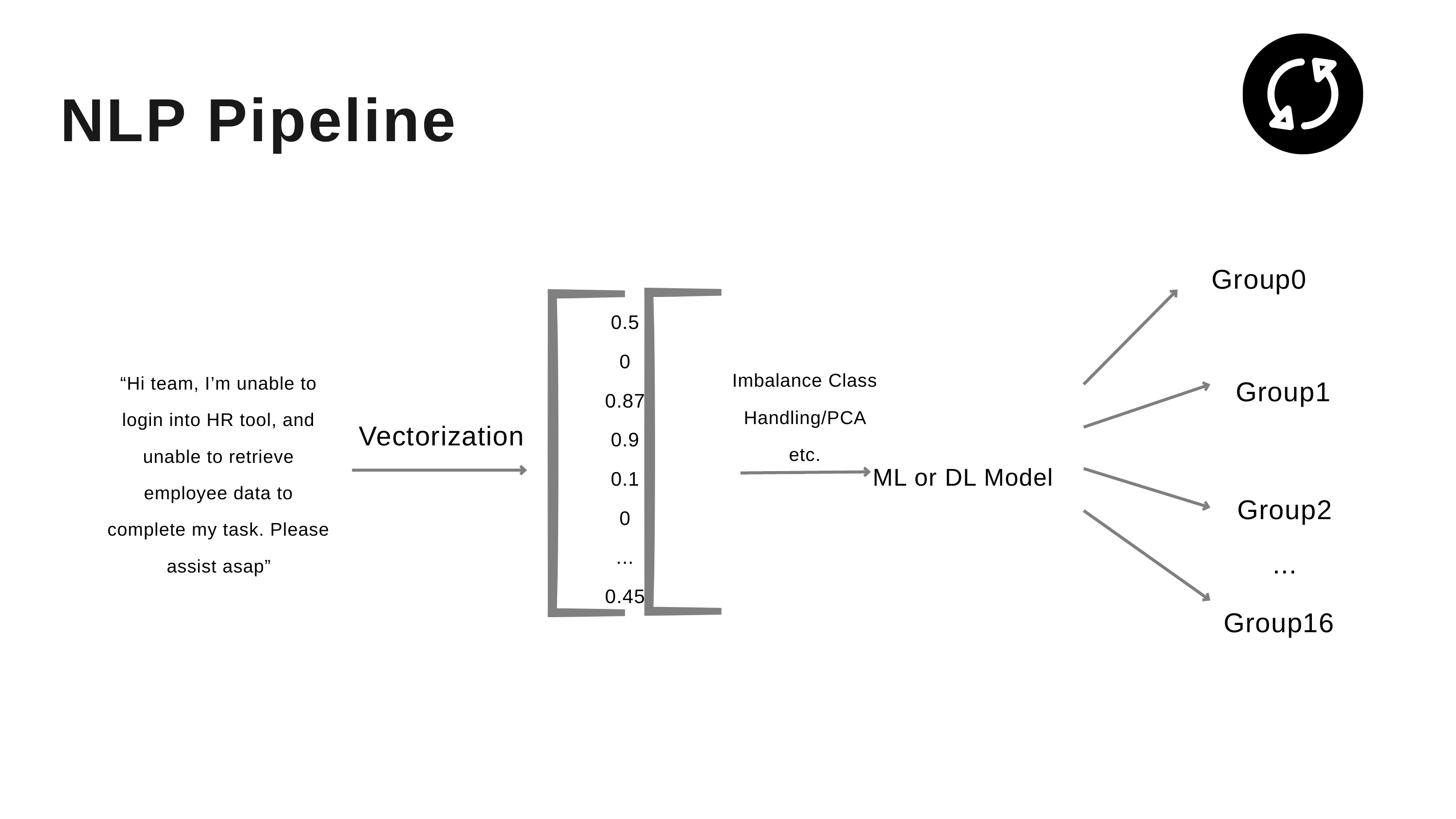

NLP Pipeline
Group0

0.5
0
0.87
0.9
0.1
0
...
0.45
Group1
Imbalance Class Handling/PCA etc.
“Hi team, I’m unable to login into HR tool, and unable to retrieve employee data to complete my task. Please assist asap”

Vectorization
ML or DL Model

Group2
...

Group16